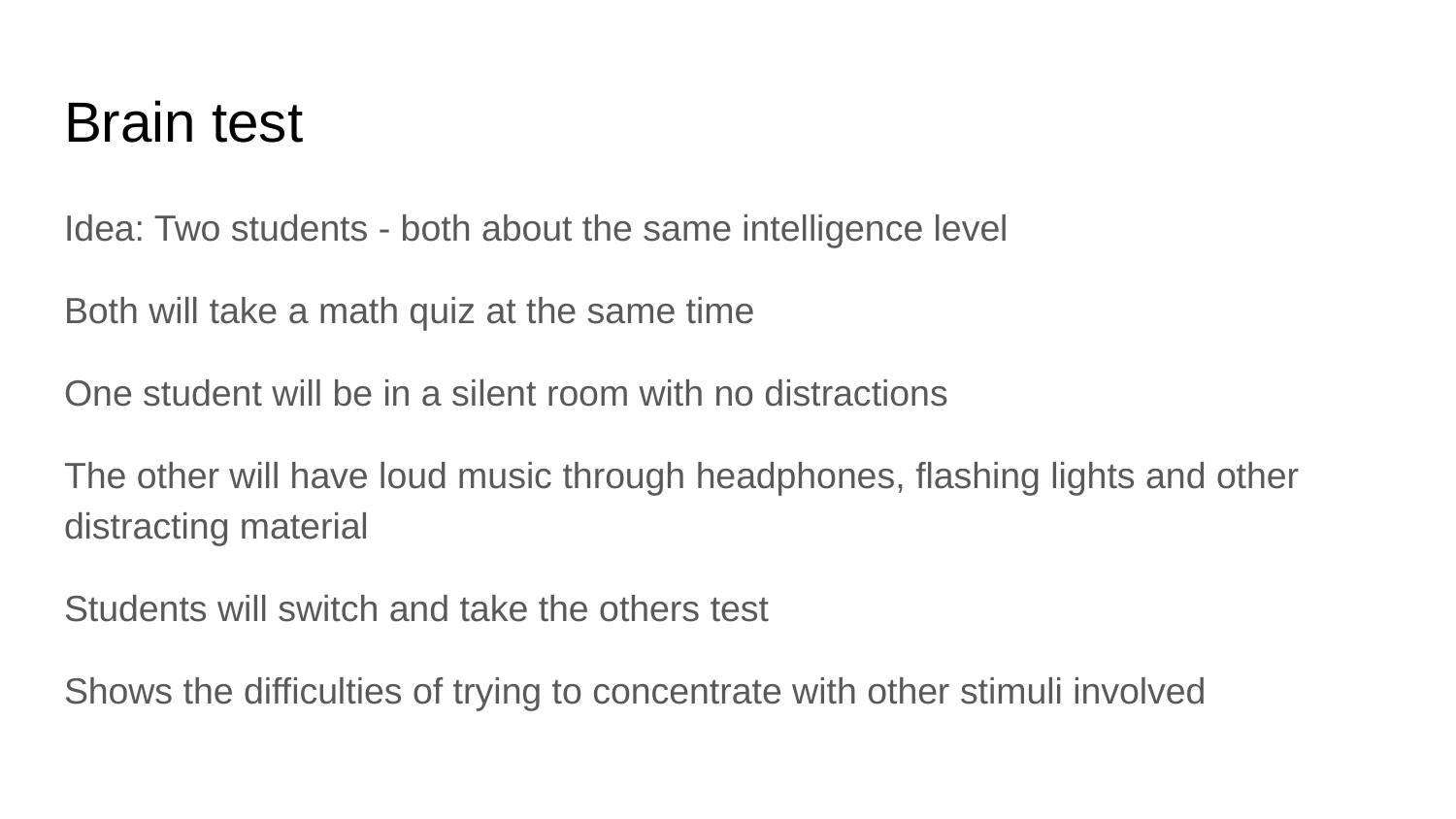

# Brain test
Idea: Two students - both about the same intelligence level
Both will take a math quiz at the same time
One student will be in a silent room with no distractions
The other will have loud music through headphones, flashing lights and other distracting material
Students will switch and take the others test
Shows the difficulties of trying to concentrate with other stimuli involved